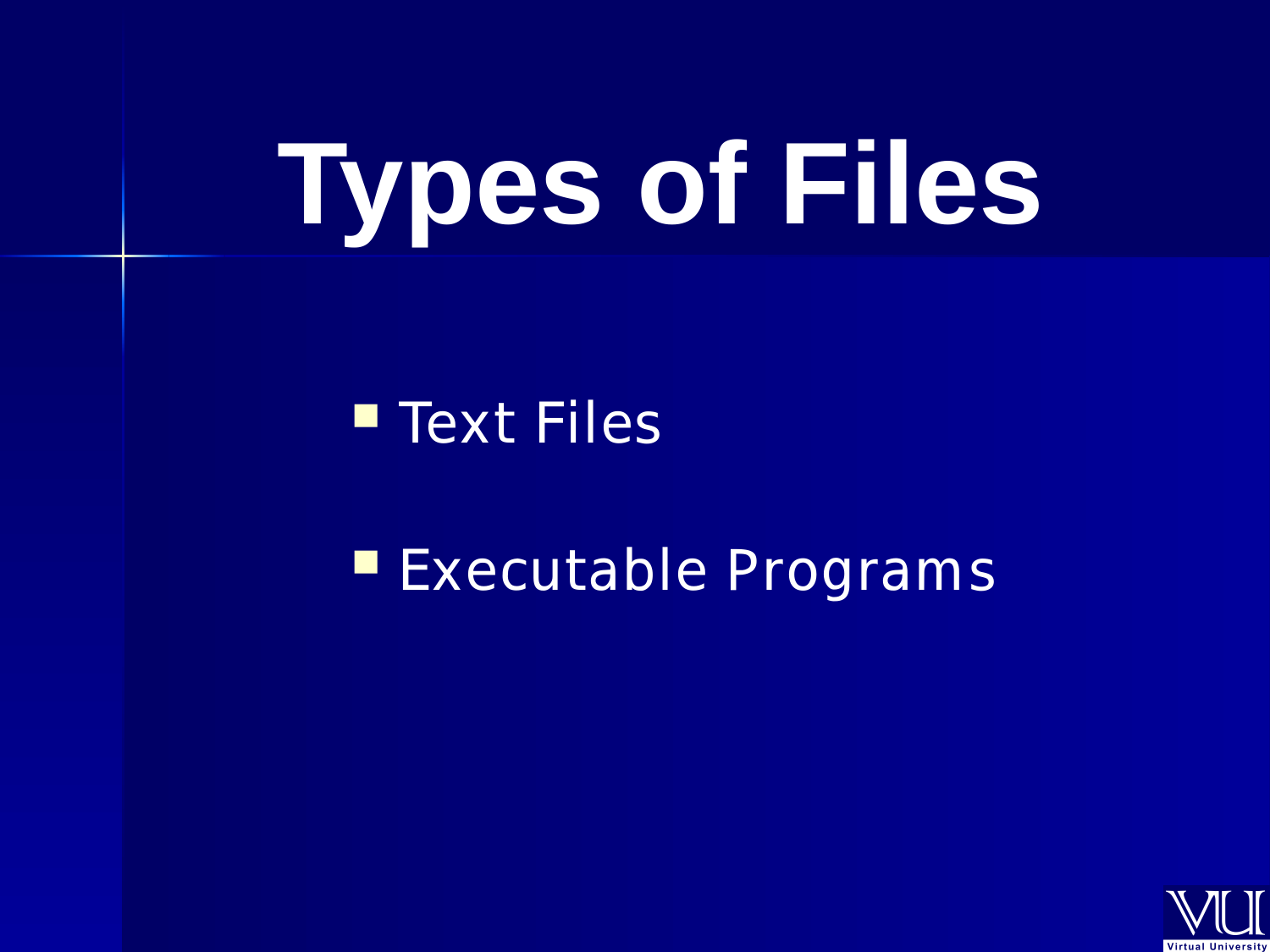

Types of Files
Text Files
Executable Programs